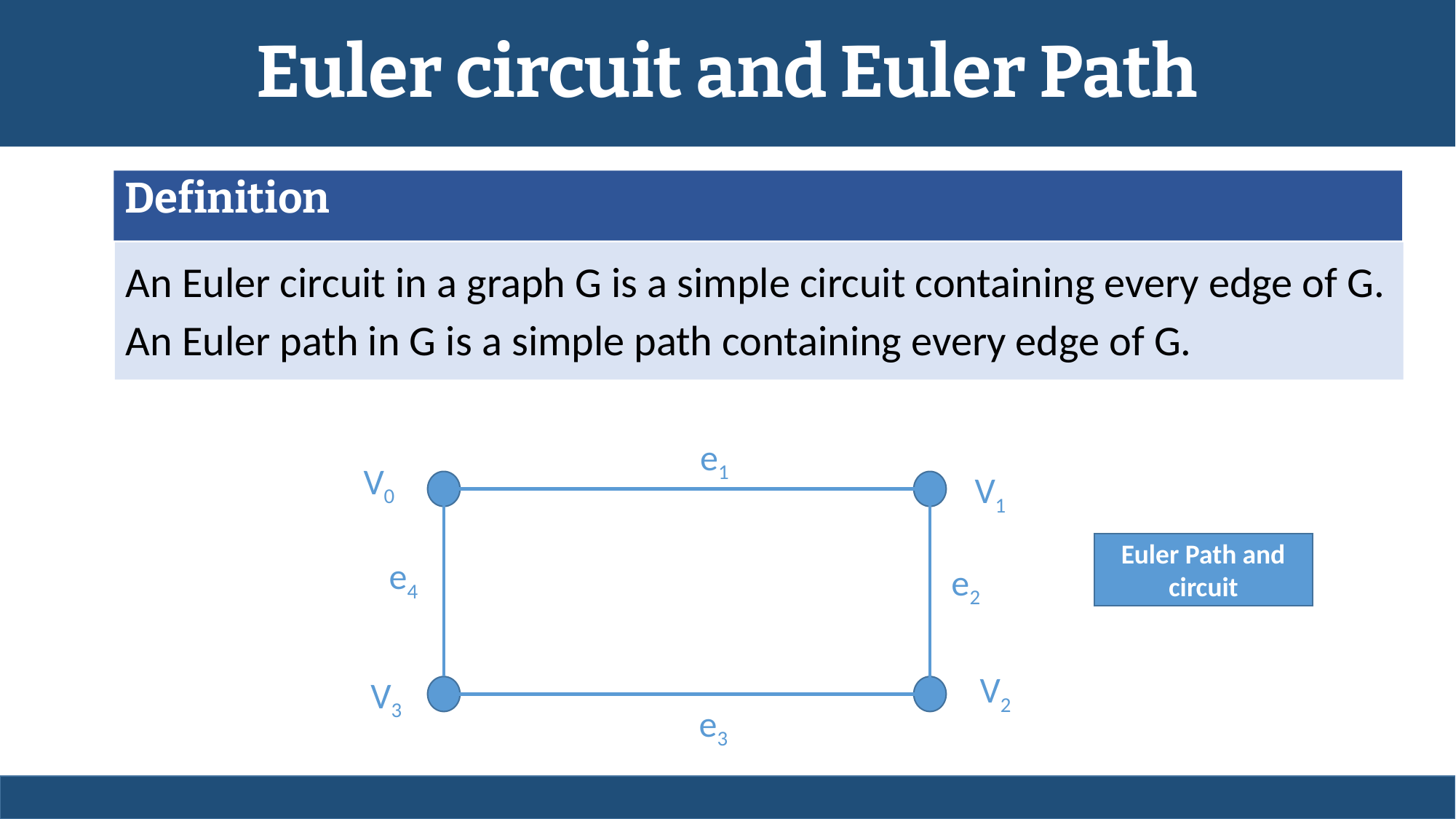

# Euler circuit and Euler Path
Definition
An Euler circuit in a graph G is a simple circuit containing every edge of G. An Euler path in G is a simple path containing every edge of G.
e1
V0

V1
Euler Path and circuit
e4
e2

V2
V3
e3
4